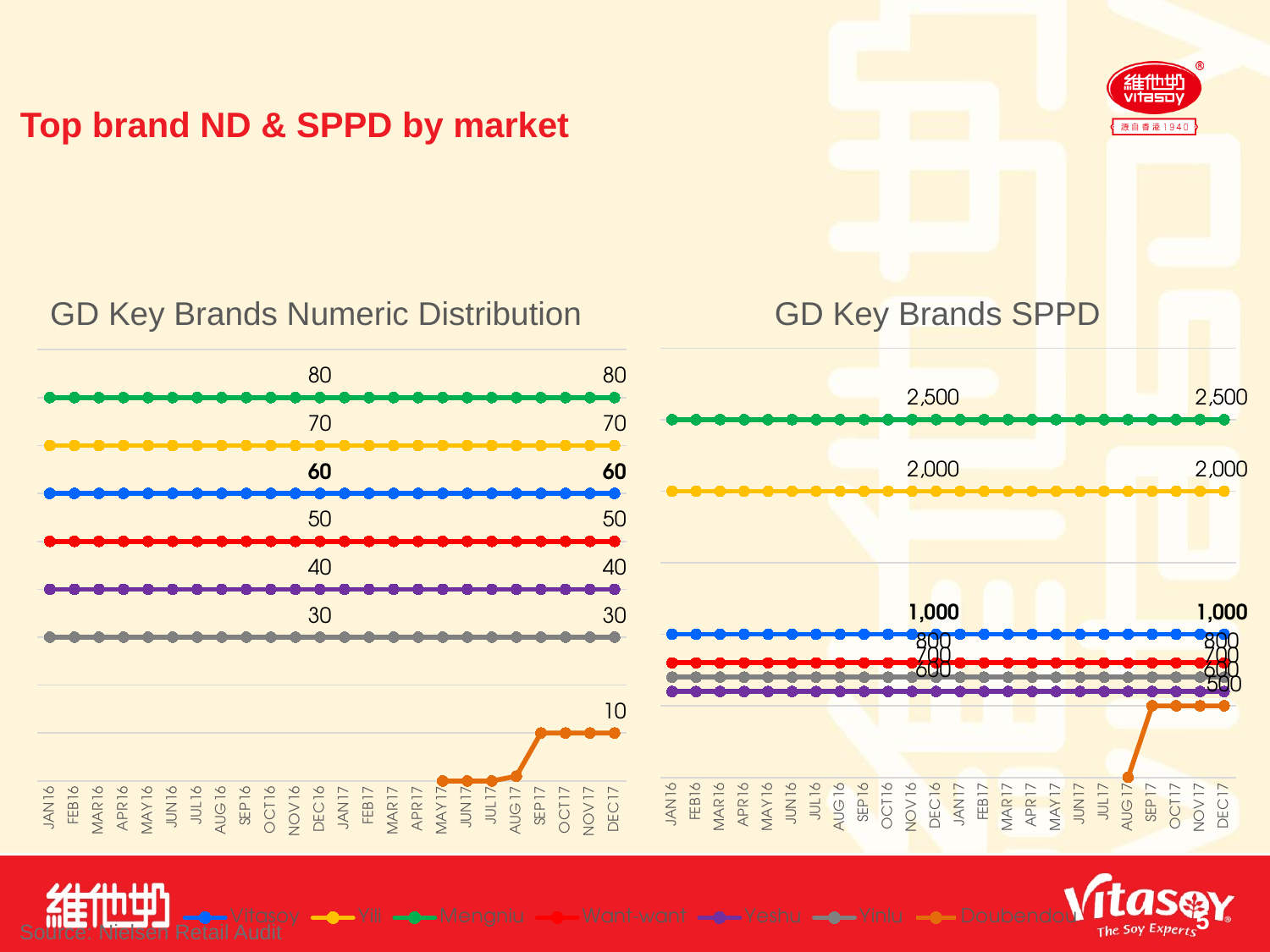

# Top brand ND & SPPD by market
GD Key Brands Numeric Distribution
GD Key Brands SPPD

### Chart

| Category | Vitasoy | Yili | Mengniu | Want-want | Yeshu | Yinlu | Doubendou |
|---|---|---|---|---|---|---|---|
| JAN16 | 1000.0 | 2000.0 | 2500.0 | 800.0 | 600.0 | 700.0 | None |
| FEB16 | 1000.0 | 2000.0 | 2500.0 | 800.0 | 600.0 | 700.0 | None |
| MAR16 | 1000.0 | 2000.0 | 2500.0 | 800.0 | 600.0 | 700.0 | None |
| APR16 | 1000.0 | 2000.0 | 2500.0 | 800.0 | 600.0 | 700.0 | None |
| MAY16 | 1000.0 | 2000.0 | 2500.0 | 800.0 | 600.0 | 700.0 | None |
| JUN16 | 1000.0 | 2000.0 | 2500.0 | 800.0 | 600.0 | 700.0 | None |
| JUL16 | 1000.0 | 2000.0 | 2500.0 | 800.0 | 600.0 | 700.0 | None |
| AUG16 | 1000.0 | 2000.0 | 2500.0 | 800.0 | 600.0 | 700.0 | None |
| SEP16 | 1000.0 | 2000.0 | 2500.0 | 800.0 | 600.0 | 700.0 | None |
| OCT16 | 1000.0 | 2000.0 | 2500.0 | 800.0 | 600.0 | 700.0 | None |
| NOV16 | 1000.0 | 2000.0 | 2500.0 | 800.0 | 600.0 | 700.0 | None |
| DEC16 | 1000.0 | 2000.0 | 2500.0 | 800.0 | 600.0 | 700.0 | None |
| JAN17 | 1000.0 | 2000.0 | 2500.0 | 800.0 | 600.0 | 700.0 | None |
| FEB17 | 1000.0 | 2000.0 | 2500.0 | 800.0 | 600.0 | 700.0 | None |
| MAR17 | 1000.0 | 2000.0 | 2500.0 | 800.0 | 600.0 | 700.0 | None |
| APR17 | 1000.0 | 2000.0 | 2500.0 | 800.0 | 600.0 | 700.0 | None |
| MAY17 | 1000.0 | 2000.0 | 2500.0 | 800.0 | 600.0 | 700.0 | None |
| JUN17 | 1000.0 | 2000.0 | 2500.0 | 800.0 | 600.0 | 700.0 | None |
| JUL17 | 1000.0 | 2000.0 | 2500.0 | 800.0 | 600.0 | 700.0 | None |
| AUG17 | 1000.0 | 2000.0 | 2500.0 | 800.0 | 600.0 | 700.0 | 0.0 |
| SEP17 | 1000.0 | 2000.0 | 2500.0 | 800.0 | 600.0 | 700.0 | 500.0 |
| OCT17 | 1000.0 | 2000.0 | 2500.0 | 800.0 | 600.0 | 700.0 | 500.0 |
| NOV17 | 1000.0 | 2000.0 | 2500.0 | 800.0 | 600.0 | 700.0 | 500.0 |
| DEC17 | 1000.0 | 2000.0 | 2500.0 | 800.0 | 600.0 | 700.0 | 500.0 |

### Chart

| Category | Vitasoy | Yili | Mengniu | Want-want | Yeshu | Yinlu | Doubendou |
|---|---|---|---|---|---|---|---|
| JAN16 | 60.0 | 70.0 | 80.0 | 50.0 | 40.0 | 30.0 | None |
| FEB16 | 60.0 | 70.0 | 80.0 | 50.0 | 40.0 | 30.0 | None |
| MAR16 | 60.0 | 70.0 | 80.0 | 50.0 | 40.0 | 30.0 | None |
| APR16 | 60.0 | 70.0 | 80.0 | 50.0 | 40.0 | 30.0 | None |
| MAY16 | 60.0 | 70.0 | 80.0 | 50.0 | 40.0 | 30.0 | None |
| JUN16 | 60.0 | 70.0 | 80.0 | 50.0 | 40.0 | 30.0 | None |
| JUL16 | 60.0 | 70.0 | 80.0 | 50.0 | 40.0 | 30.0 | None |
| AUG16 | 60.0 | 70.0 | 80.0 | 50.0 | 40.0 | 30.0 | None |
| SEP16 | 60.0 | 70.0 | 80.0 | 50.0 | 40.0 | 30.0 | None |
| OCT16 | 60.0 | 70.0 | 80.0 | 50.0 | 40.0 | 30.0 | None |
| NOV16 | 60.0 | 70.0 | 80.0 | 50.0 | 40.0 | 30.0 | None |
| DEC16 | 60.0 | 70.0 | 80.0 | 50.0 | 40.0 | 30.0 | None |
| JAN17 | 60.0 | 70.0 | 80.0 | 50.0 | 40.0 | 30.0 | None |
| FEB17 | 60.0 | 70.0 | 80.0 | 50.0 | 40.0 | 30.0 | None |
| MAR17 | 60.0 | 70.0 | 80.0 | 50.0 | 40.0 | 30.0 | None |
| APR17 | 60.0 | 70.0 | 80.0 | 50.0 | 40.0 | 30.0 | None |
| MAY17 | 60.0 | 70.0 | 80.0 | 50.0 | 40.0 | 30.0 | 0.0 |
| JUN17 | 60.0 | 70.0 | 80.0 | 50.0 | 40.0 | 30.0 | 0.0 |
| JUL17 | 60.0 | 70.0 | 80.0 | 50.0 | 40.0 | 30.0 | 0.0 |
| AUG17 | 60.0 | 70.0 | 80.0 | 50.0 | 40.0 | 30.0 | 1.0 |
| SEP17 | 60.0 | 70.0 | 80.0 | 50.0 | 40.0 | 30.0 | 10.0 |
| OCT17 | 60.0 | 70.0 | 80.0 | 50.0 | 40.0 | 30.0 | 10.0 |
| NOV17 | 60.0 | 70.0 | 80.0 | 50.0 | 40.0 | 30.0 | 10.0 |
| DEC17 | 60.0 | 70.0 | 80.0 | 50.0 | 40.0 | 30.0 | 10.0 |
Source: Nielsen Retail Audit